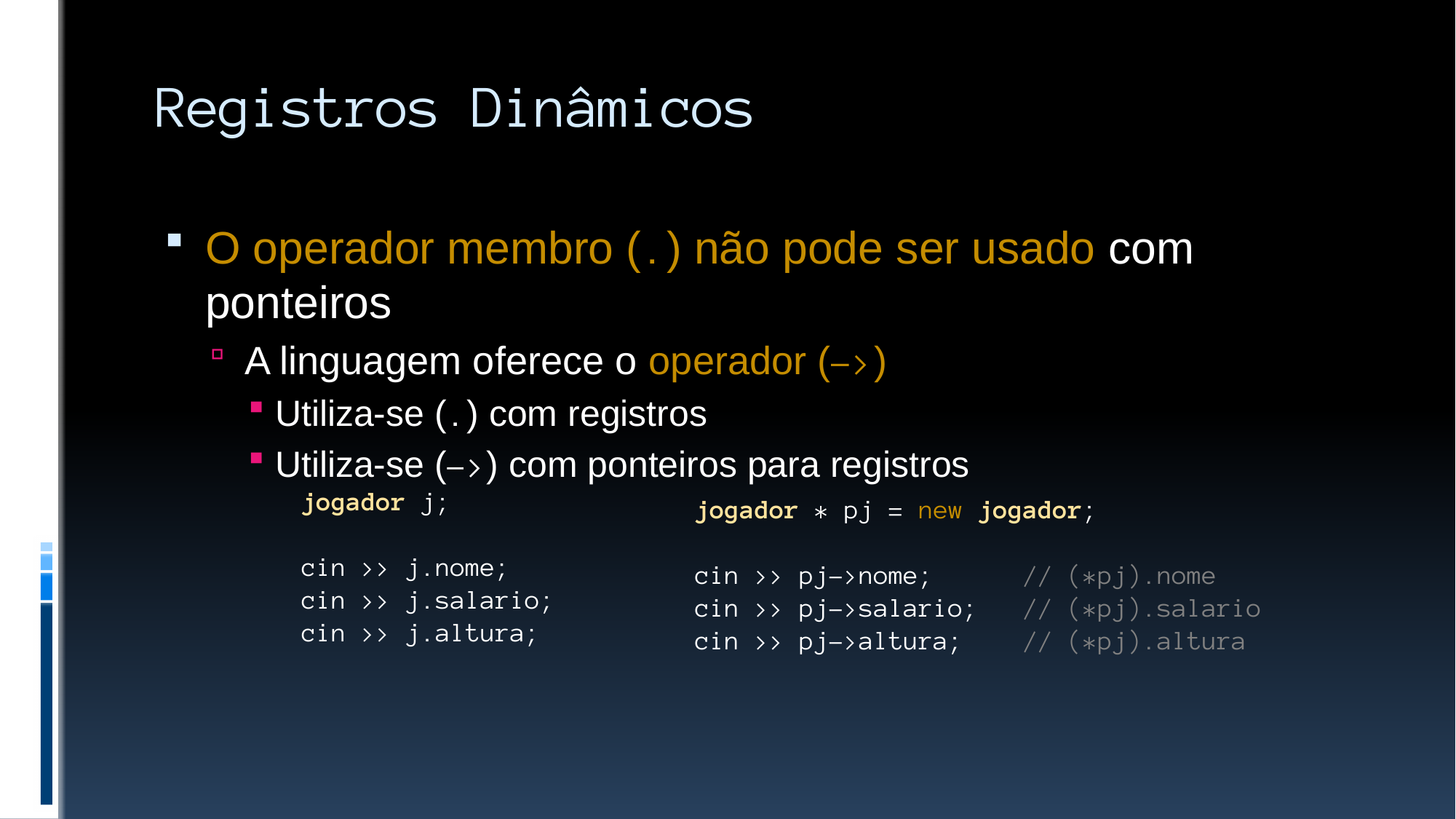

# Registros Dinâmicos
O operador membro (.) não pode ser usado com ponteiros
A linguagem oferece o operador (->)
Utiliza-se (.) com registros
Utiliza-se (->) com ponteiros para registros
jogador j;

cin >> j.nome;
cin >> j.salario;
cin >> j.altura;
jogador * pj = new jogador;

cin >> pj->nome;      // (*pj).nome
cin >> pj->salario;   // (*pj).salario
cin >> pj->altura;    // (*pj).altura